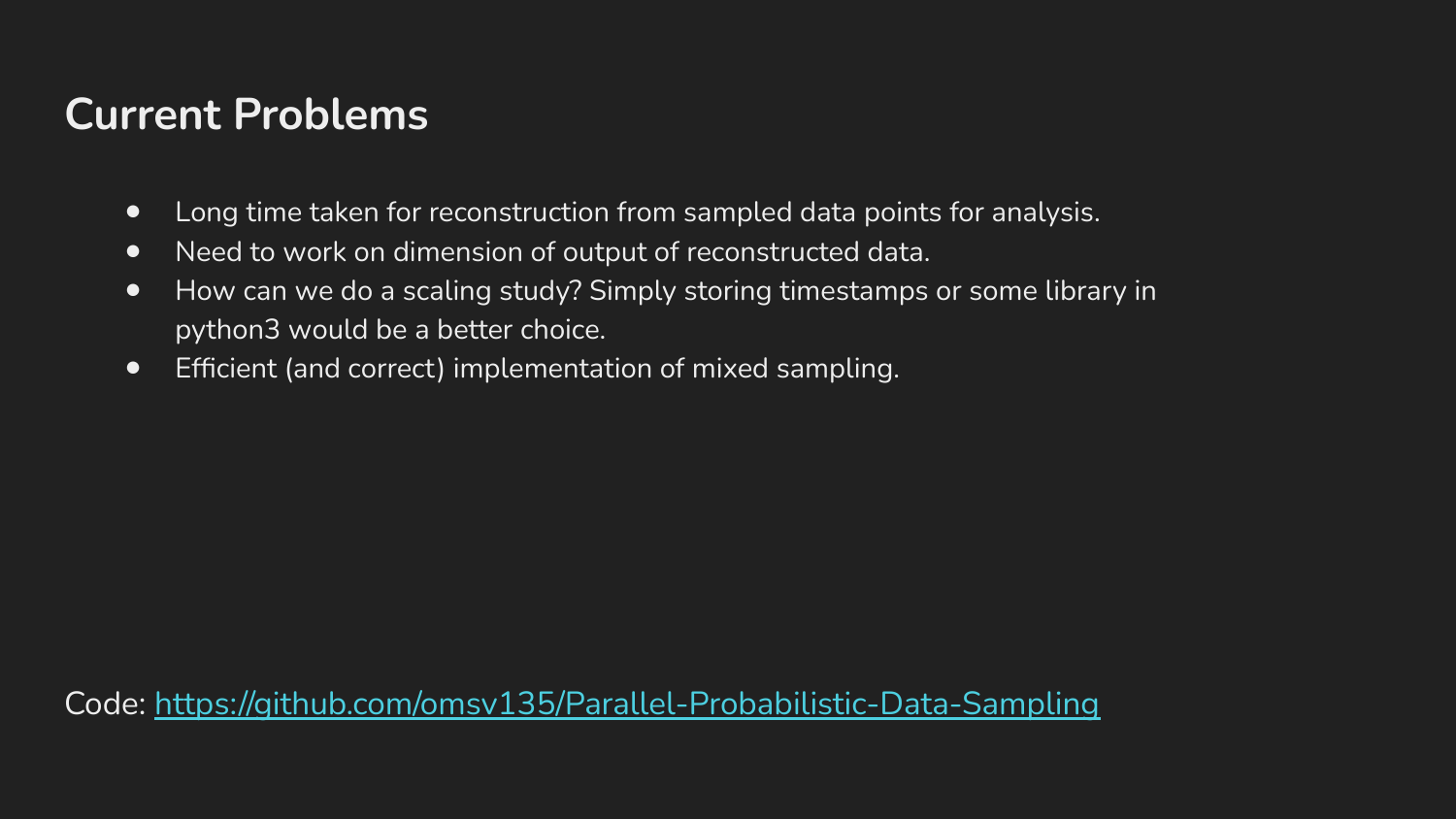

# Current Problems
Long time taken for reconstruction from sampled data points for analysis.
Need to work on dimension of output of reconstructed data.
How can we do a scaling study? Simply storing timestamps or some library in python3 would be a better choice.
Efficient (and correct) implementation of mixed sampling.
Code: https://github.com/omsv135/Parallel-Probabilistic-Data-Sampling